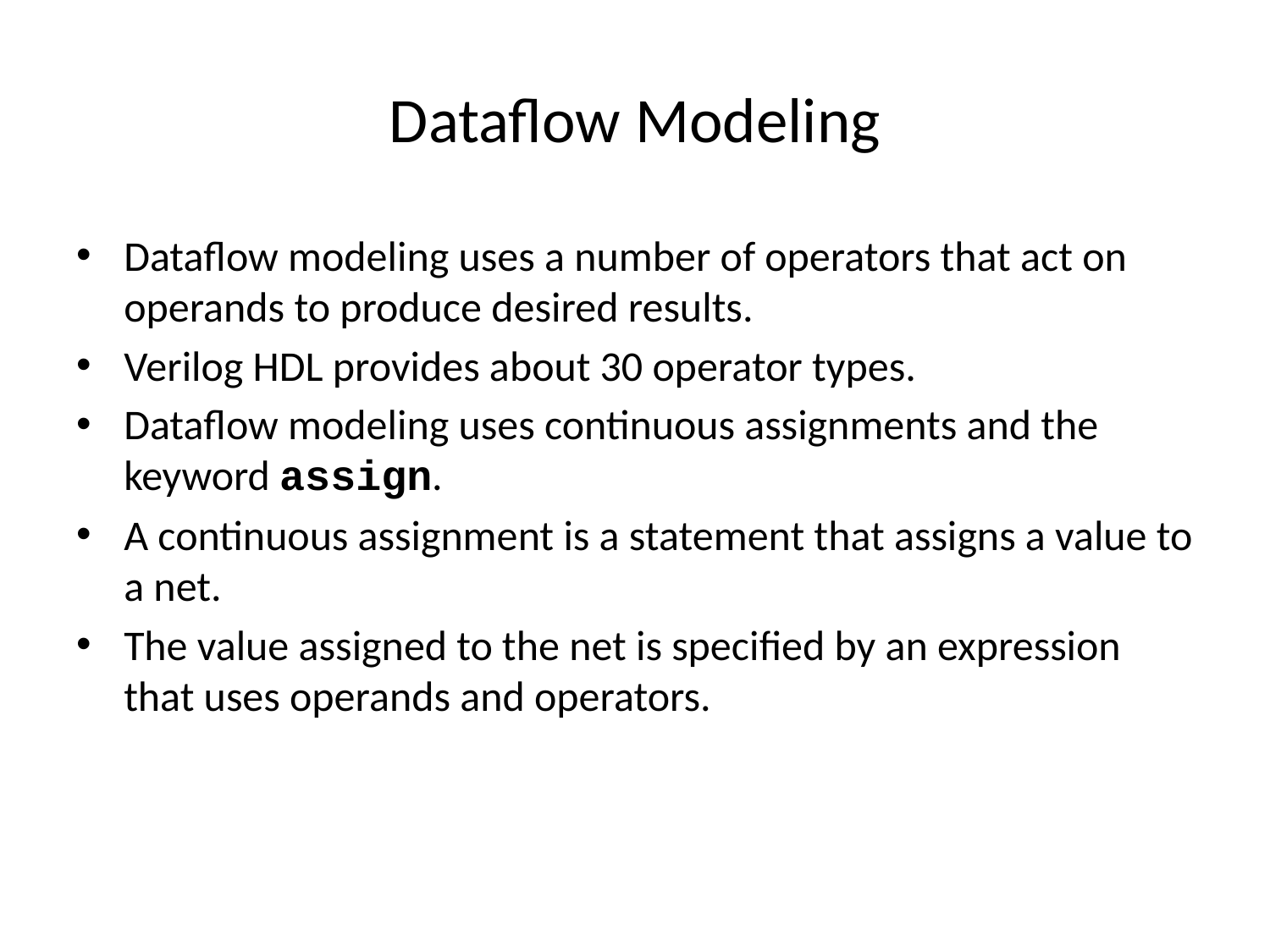

# Dataflow Modeling
Dataflow modeling uses a number of operators that act on operands to produce desired results.
Verilog HDL provides about 30 operator types.
Dataflow modeling uses continuous assignments and the keyword assign.
A continuous assignment is a statement that assigns a value to a net.
The value assigned to the net is specified by an expression that uses operands and operators.